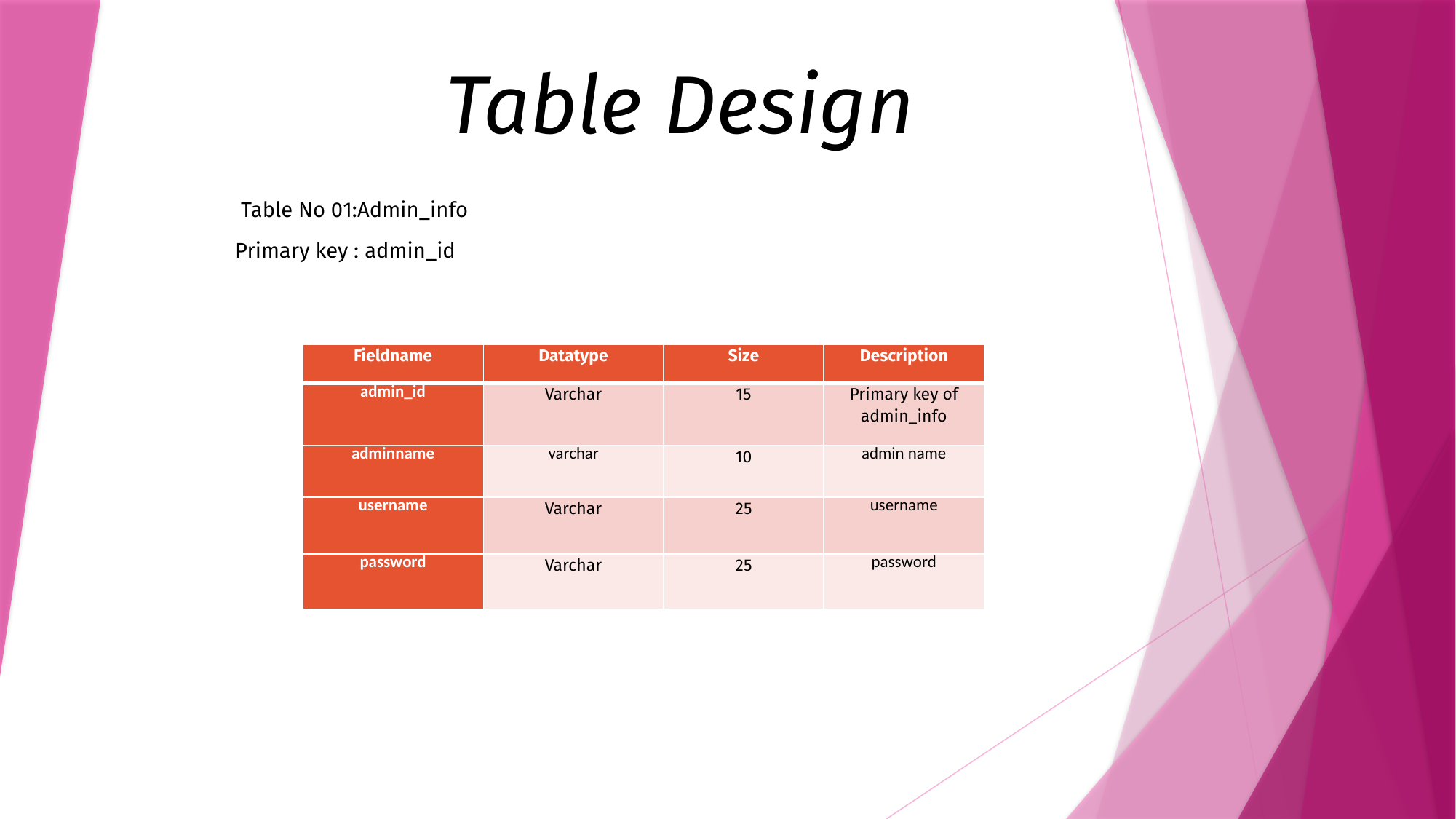

# Table Design
 Table No 01:Admin_info
Primary key : admin_id

| Fieldname | Datatype | Size | Description |
| --- | --- | --- | --- |
| admin\_id | Varchar | 15 | Primary key of admin\_info |
| adminname | varchar | 10 | admin name |
| username | Varchar | 25 | username |
| password | Varchar | 25 | password |